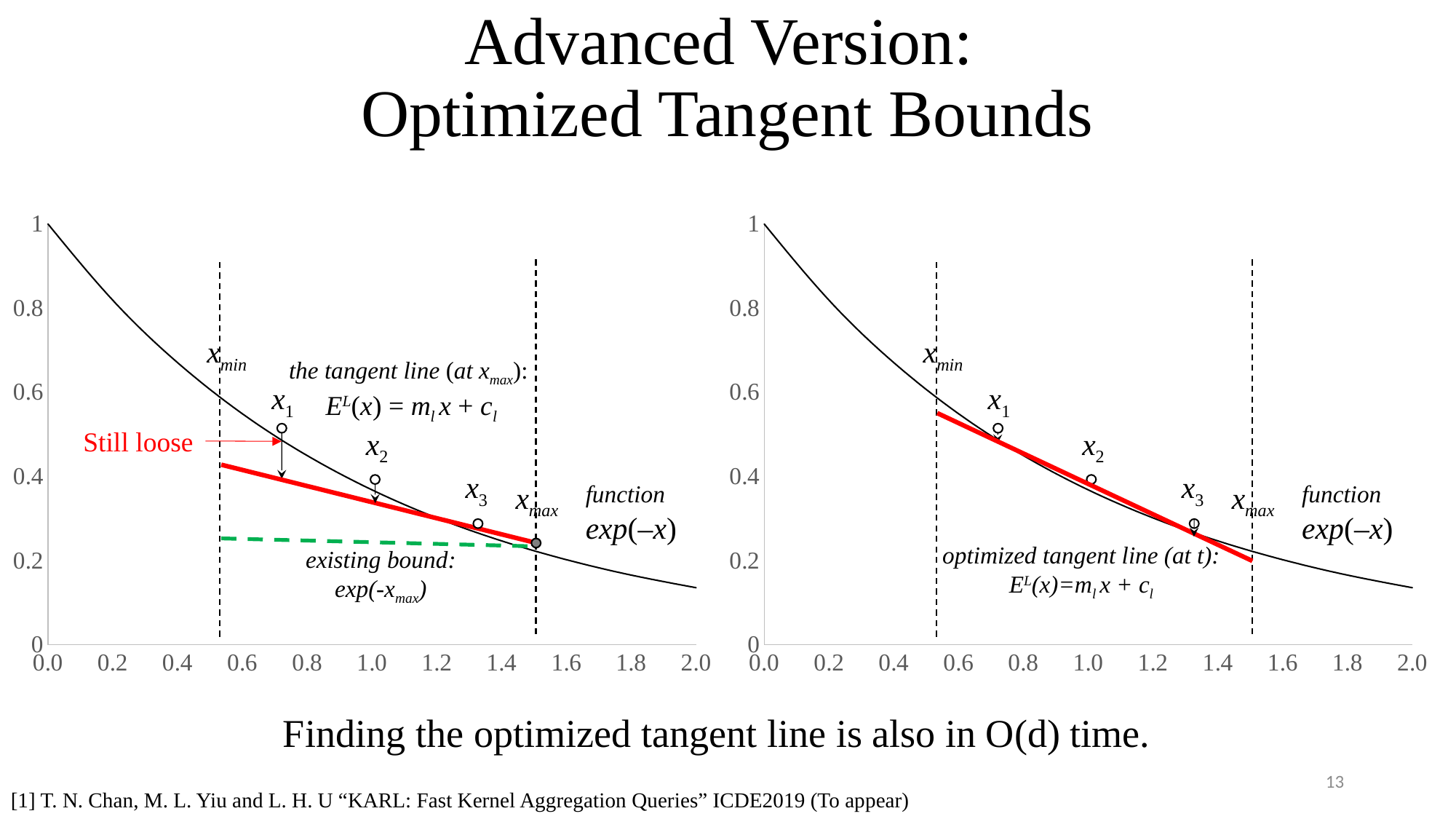

# Advanced Version: Optimized Tangent Bounds

### Chart

| Category | Y-Values |
|---|---|

### Chart

| Category | Y-Values |
|---|---|
xmin
x1
x2
x3
xmax
xmin
x1
x2
x3
xmax
the tangent line (at xmax):
EL(x) = ml x + cl
Still loose

function
exp(–x)
function
exp(–x)

optimized tangent line (at t):
EL(x)=ml x + cl
existing bound:
exp(-xmax)

Finding the optimized tangent line is also in O(d) time.
13
[1] T. N. Chan, M. L. Yiu and L. H. U “KARL: Fast Kernel Aggregation Queries” ICDE2019 (To appear)